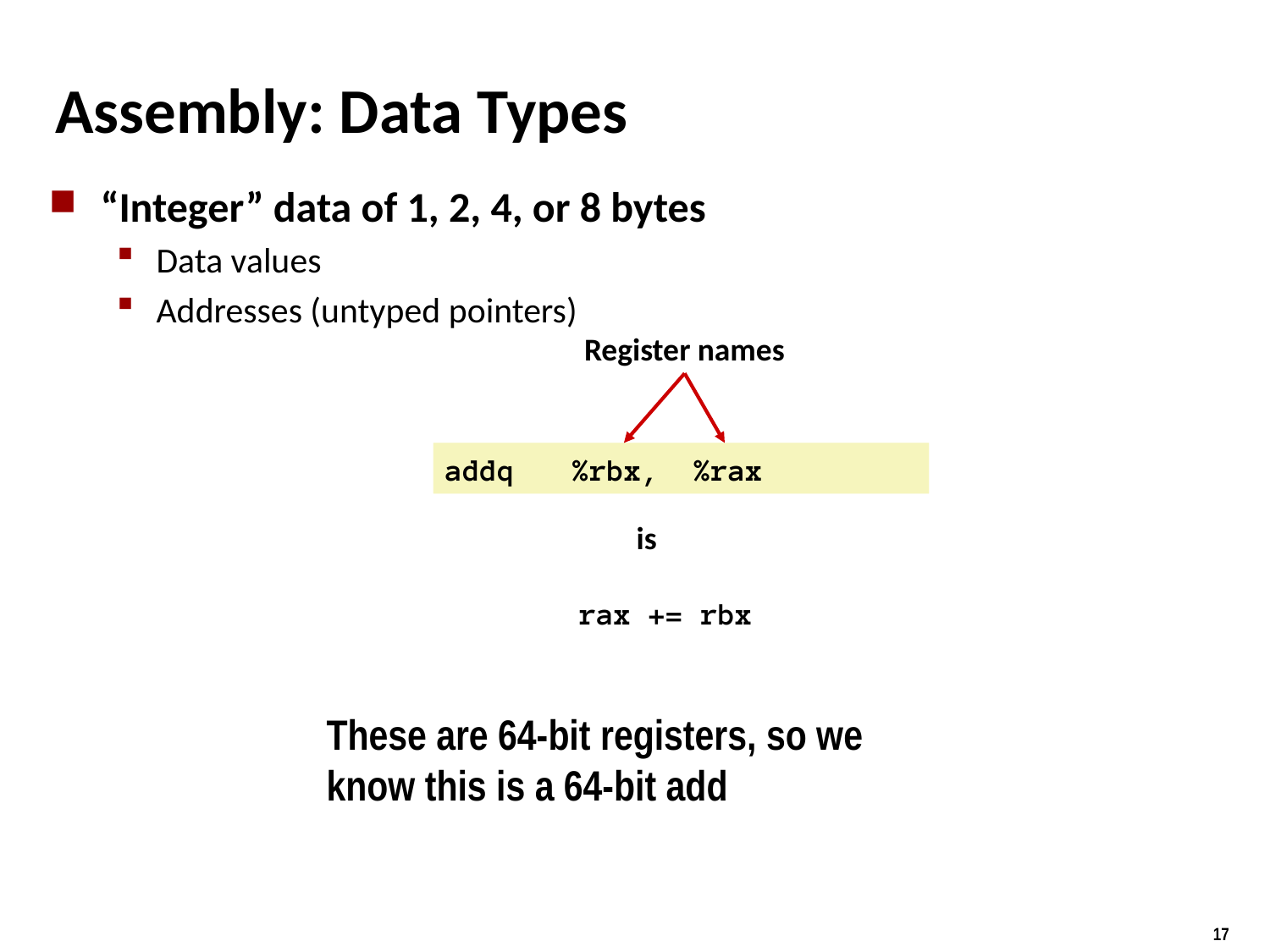

# Assembly: Data Types
“Integer” data of 1, 2, 4, or 8 bytes
Data values
Addresses (untyped pointers)

Register names
addq	%rbx,  %rax
add	%rbx,  %rax
is
rax += rbx
These are 64-bit registers, so we know this is a 64-bit add